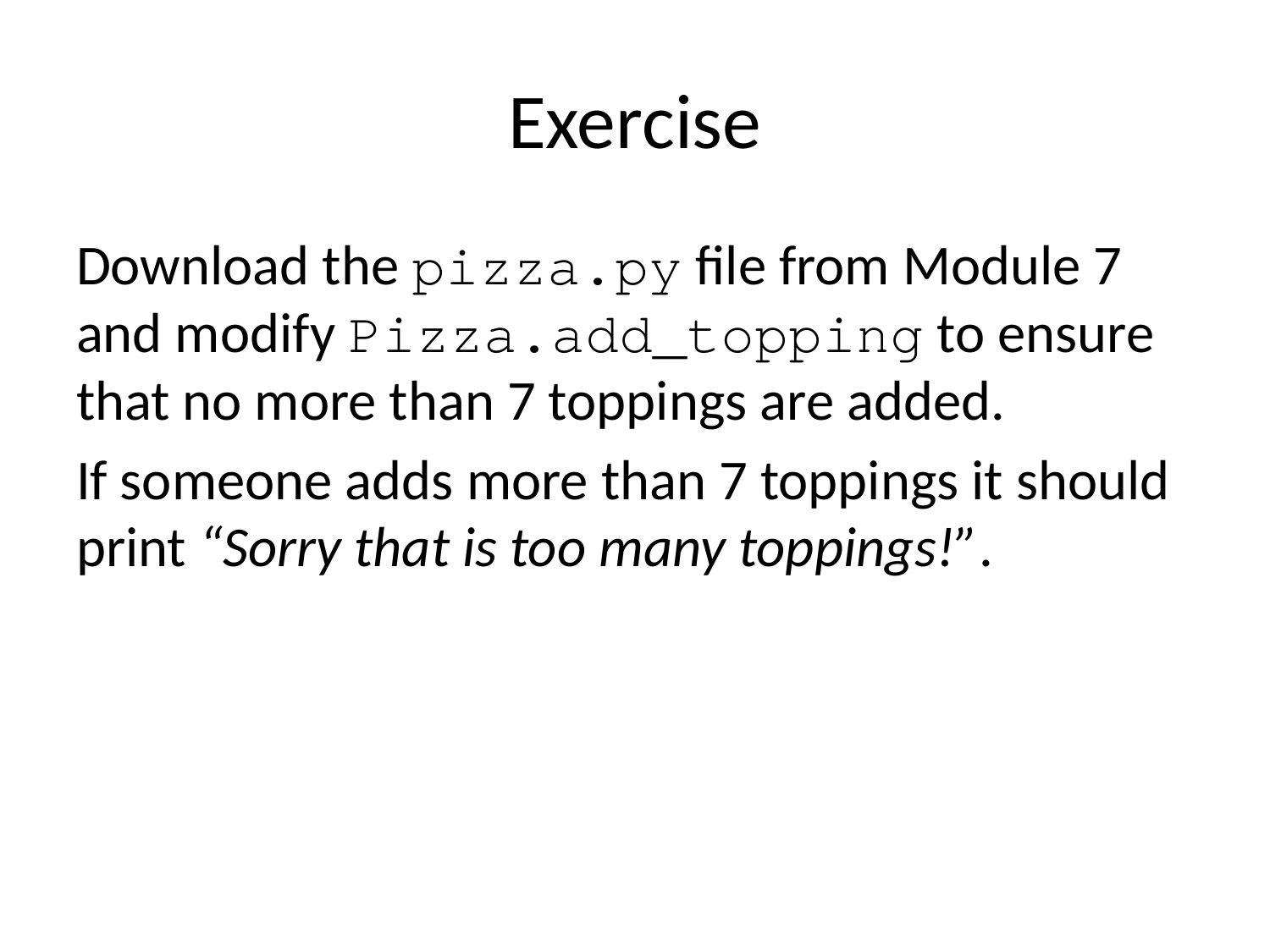

# Exercise
Download the pizza.py file from Module 7 and modify Pizza.add_topping to ensure that no more than 7 toppings are added.
If someone adds more than 7 toppings it should print “Sorry that is too many toppings!”.